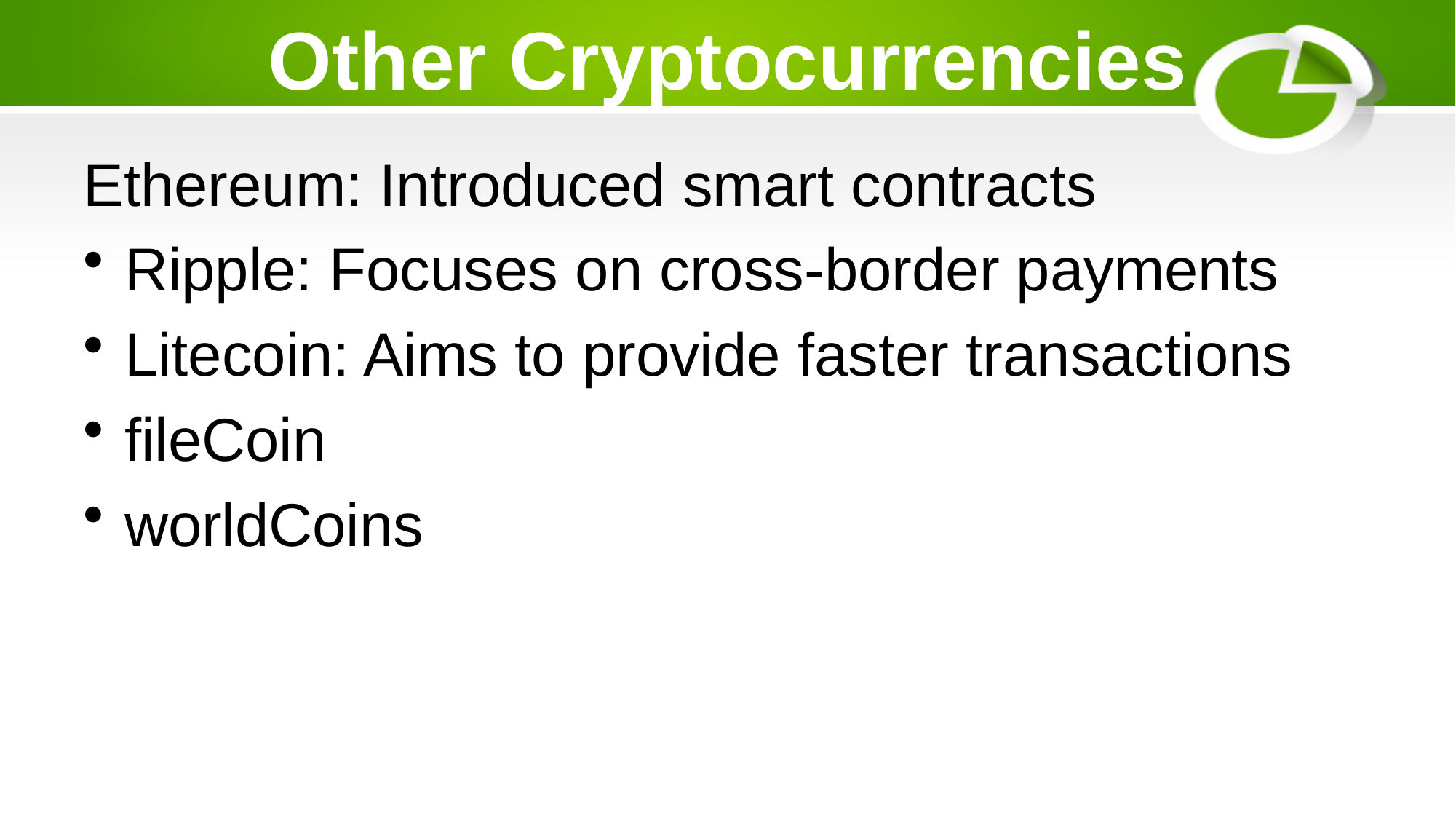

# Other Cryptocurrencies
Ethereum: Introduced smart contracts
Ripple: Focuses on cross-border payments
Litecoin: Aims to provide faster transactions
fileCoin
worldCoins